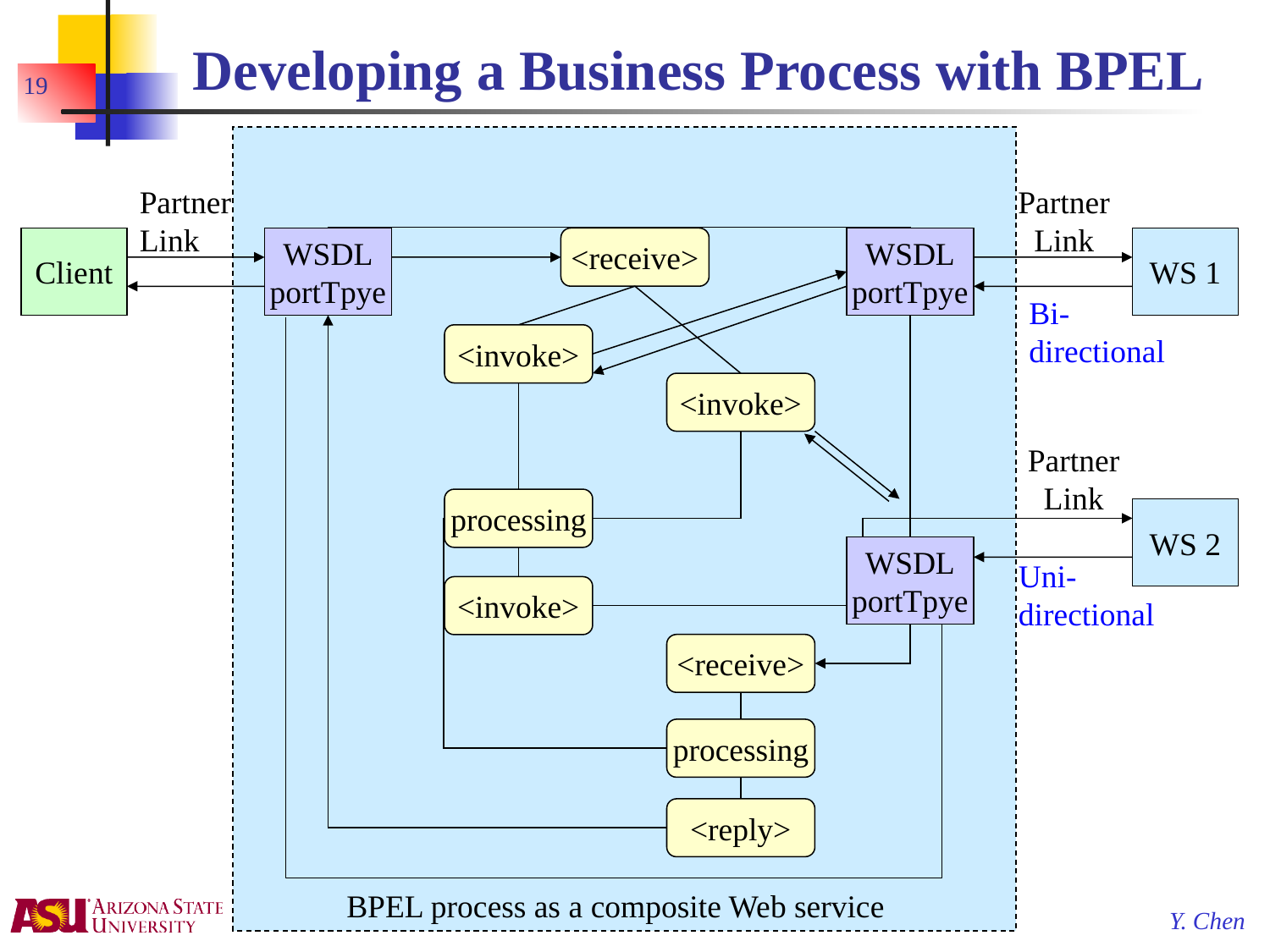

# Developing a Business Process with BPEL
19

Partner
Link
Partner
Link
Client
WSDL
portTpye
<receive>
WSDL
portTpye
WS 1

Bi-
directional

<invoke>
<invoke>

Partner
Link
processing
WS 2
WSDL
portTpye
Uni-
directional

<invoke>
<receive>
processing
<reply>
BPEL process as a composite Web service